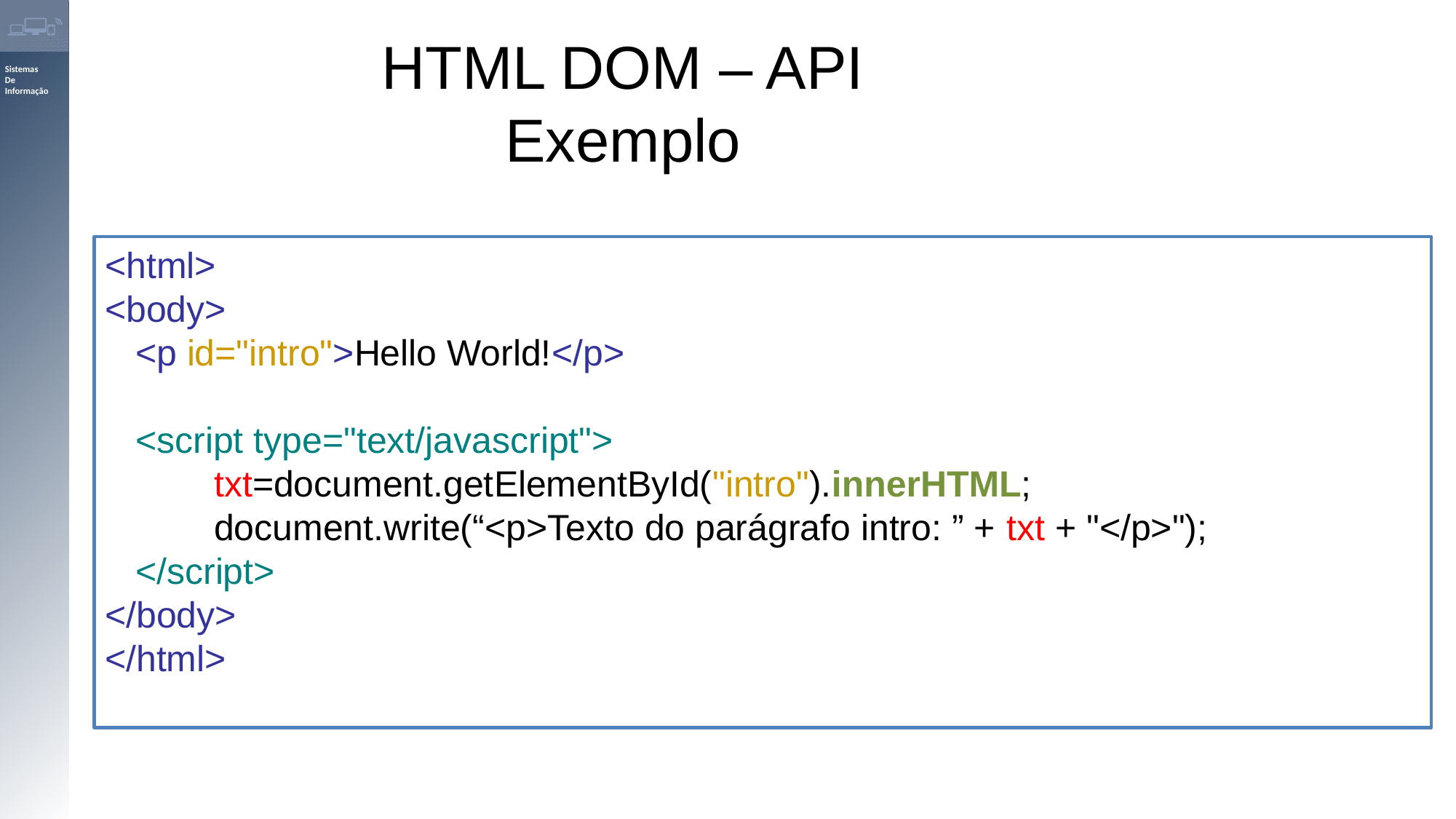

HTML DOM – API
Exemplo
<html>
<body>
   <p id="intro">Hello World!</p>
   <script type="text/javascript">
   	txt=document.getElementById("intro").innerHTML;
   	document.write(“<p>Texto do parágrafo intro: ” + txt + "</p>");
   </script>
</body>
</html>